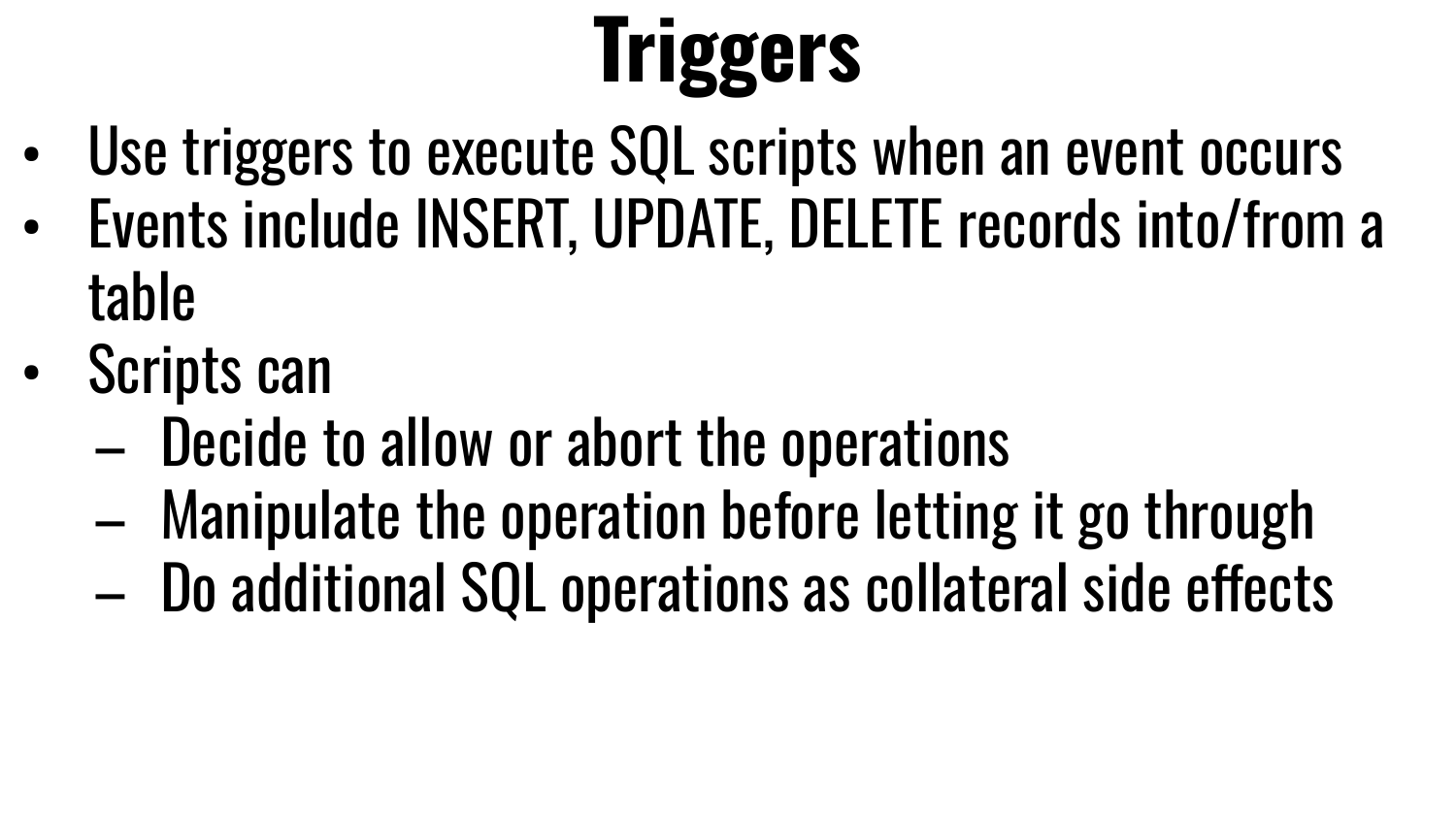

# Triggers
Use triggers to execute SQL scripts when an event occurs
Events include INSERT, UPDATE, DELETE records into/from a table
Scripts can
Decide to allow or abort the operations
Manipulate the operation before letting it go through
Do additional SQL operations as collateral side effects